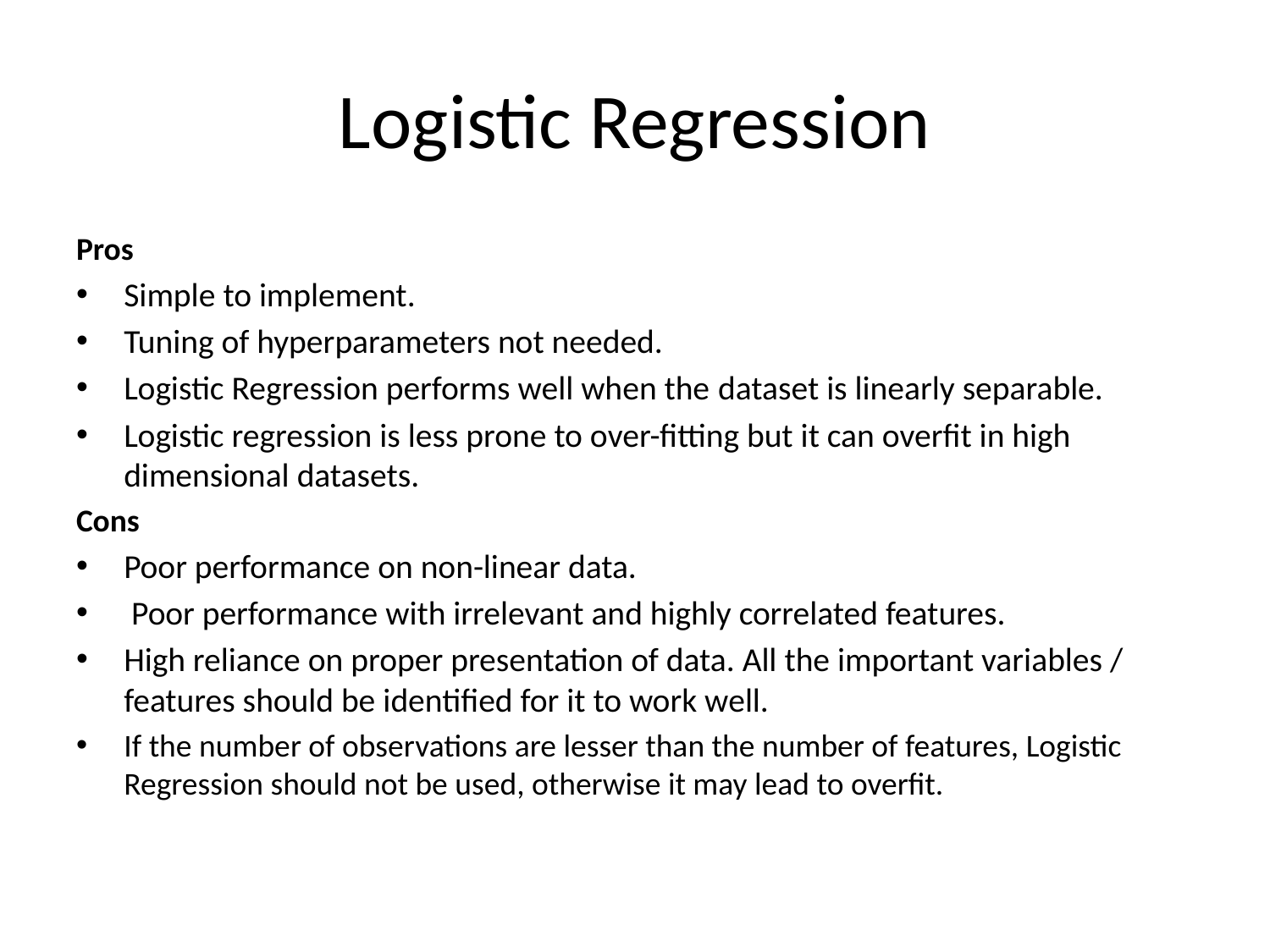

# Logistic Regression
Pros
Simple to implement.
Tuning of hyperparameters not needed.
Logistic Regression performs well when the dataset is linearly separable.
Logistic regression is less prone to over-fitting but it can overfit in high dimensional datasets.
Cons
Poor performance on non-linear data.
 Poor performance with irrelevant and highly correlated features.
High reliance on proper presentation of data. All the important variables / features should be identified for it to work well.
If the number of observations are lesser than the number of features, Logistic Regression should not be used, otherwise it may lead to overfit.